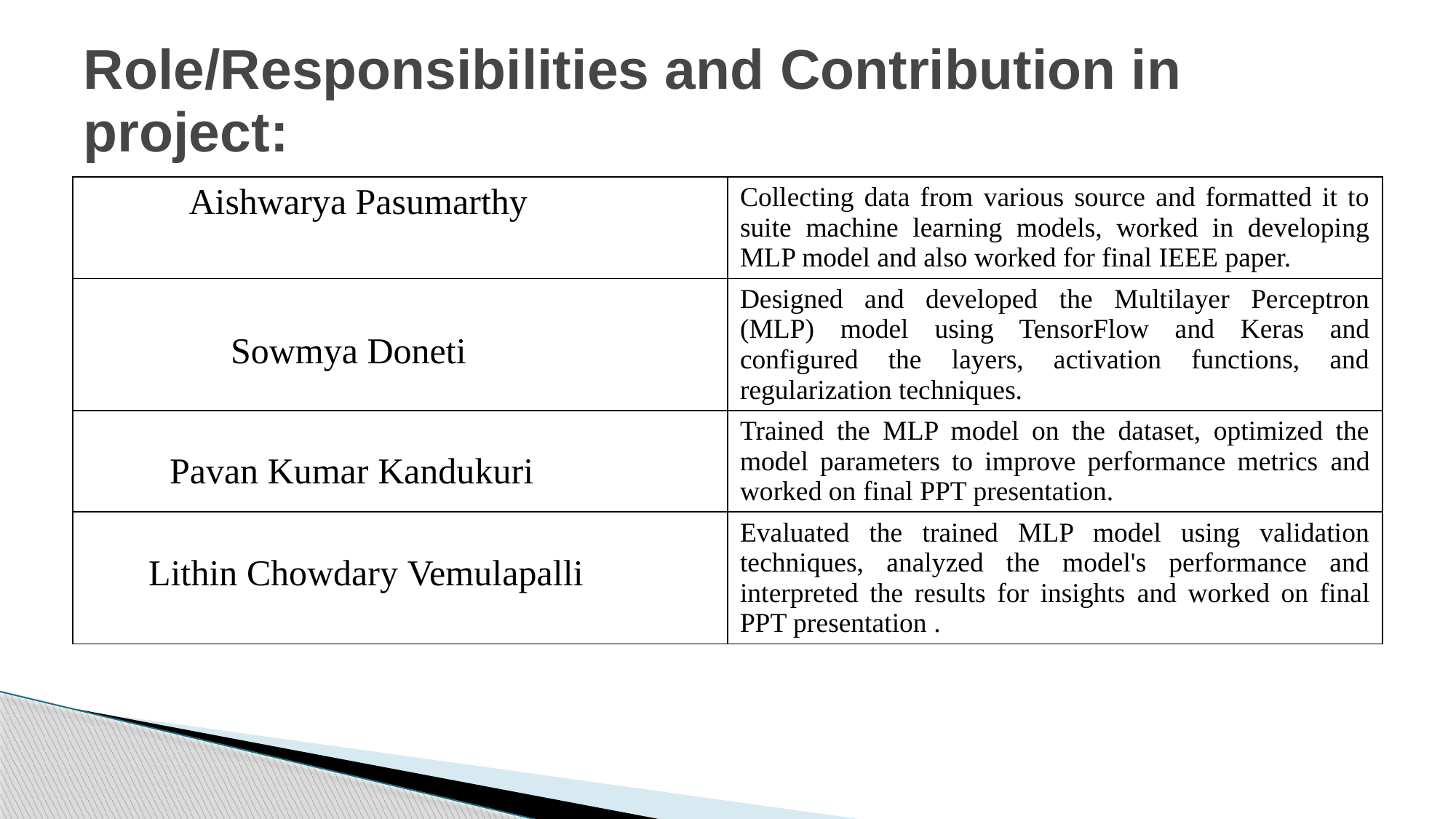

# Role/Responsibilities and Contribution in project:
| Aishwarya Pasumarthy | Collecting data from various source and formatted it to suite machine learning models, worked in developing MLP model and also worked for final IEEE paper. |
| --- | --- |
| Sowmya Doneti | Designed and developed the Multilayer Perceptron (MLP) model using TensorFlow and Keras and configured the layers, activation functions, and regularization techniques. |
| Pavan Kumar Kandukuri | Trained the MLP model on the dataset, optimized the model parameters to improve performance metrics and worked on final PPT presentation. |
| Lithin Chowdary Vemulapalli | Evaluated the trained MLP model using validation techniques, analyzed the model's performance and interpreted the results for insights and worked on final PPT presentation . |